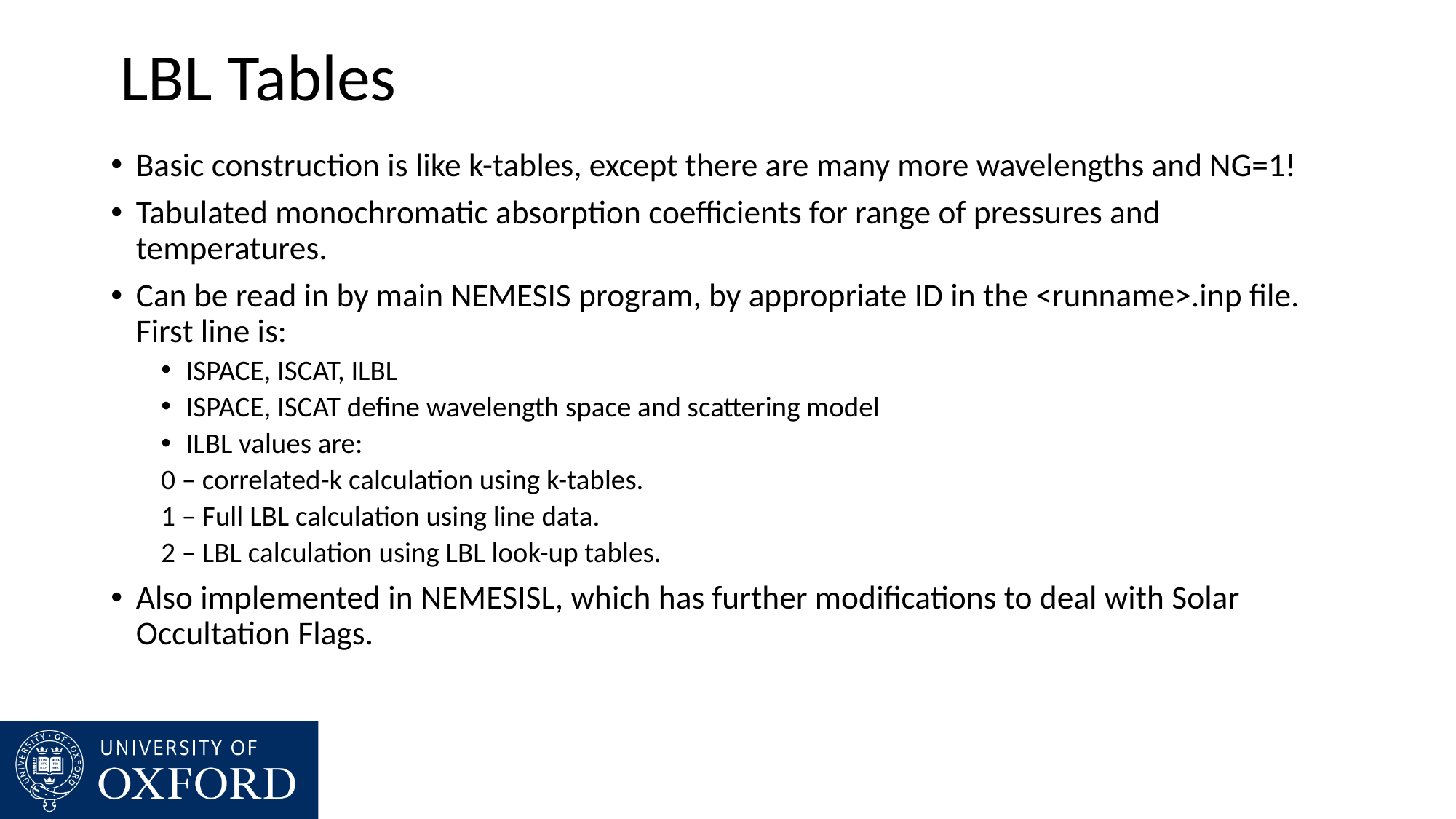

# LBL Tables
Basic construction is like k-tables, except there are many more wavelengths and NG=1!
Tabulated monochromatic absorption coefficients for range of pressures and temperatures.
Can be read in by main NEMESIS program, by appropriate ID in the <runname>.inp file. First line is:
ISPACE, ISCAT, ILBL
ISPACE, ISCAT define wavelength space and scattering model
ILBL values are:
	0 – correlated-k calculation using k-tables.
	1 – Full LBL calculation using line data.
	2 – LBL calculation using LBL look-up tables.
Also implemented in NEMESISL, which has further modifications to deal with Solar Occultation Flags.